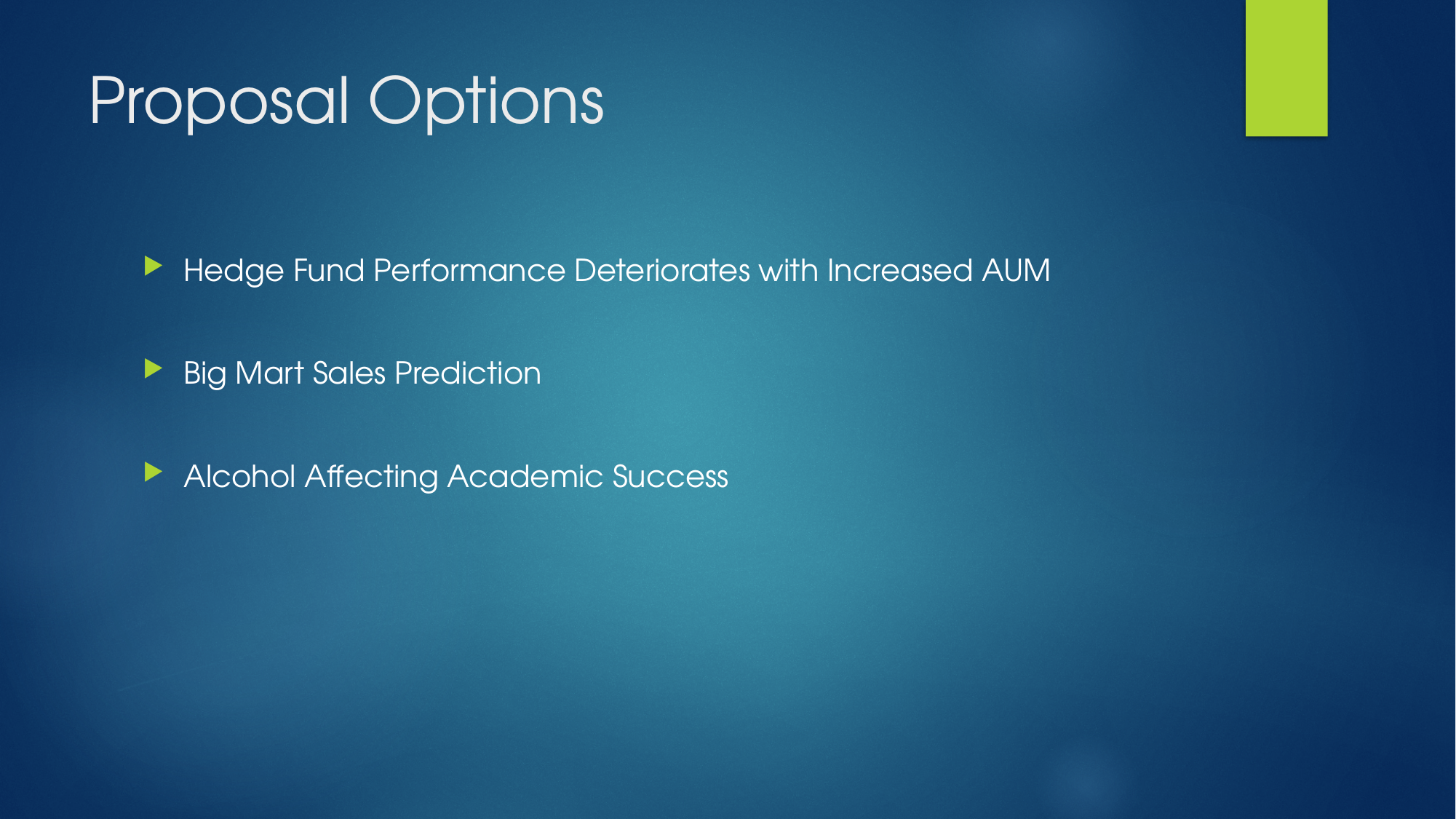

# Proposal Options
Hedge Fund Performance Deteriorates with Increased AUM

Big Mart Sales Prediction

Alcohol Affecting Academic Success